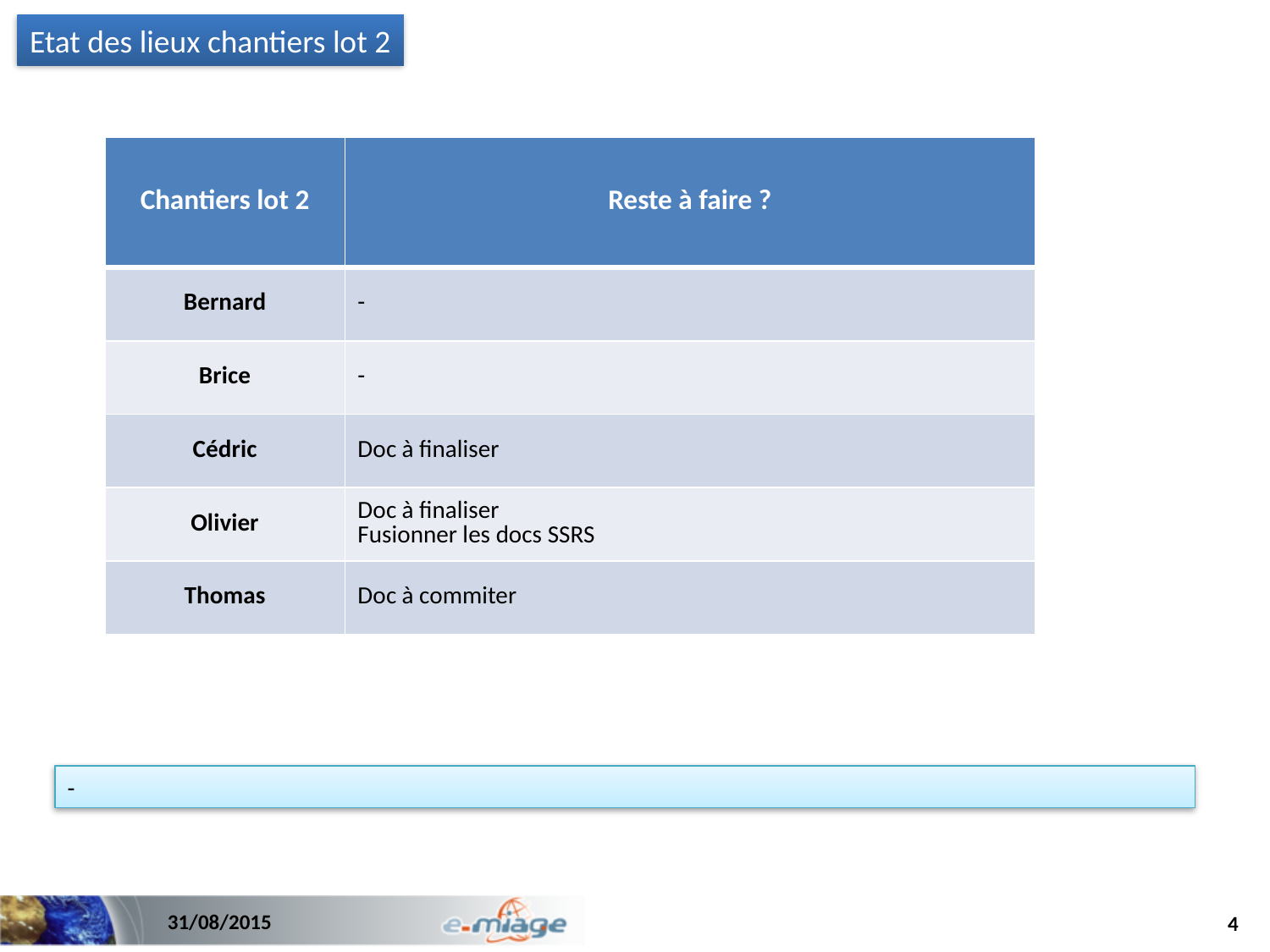

Etat des lieux chantiers lot 2
| Chantiers lot 2 | Reste à faire ? |
| --- | --- |
| Bernard | - |
| Brice | - |
| Cédric | Doc à finaliser |
| Olivier | Doc à finaliser Fusionner les docs SSRS |
| Thomas | Doc à commiter |
-